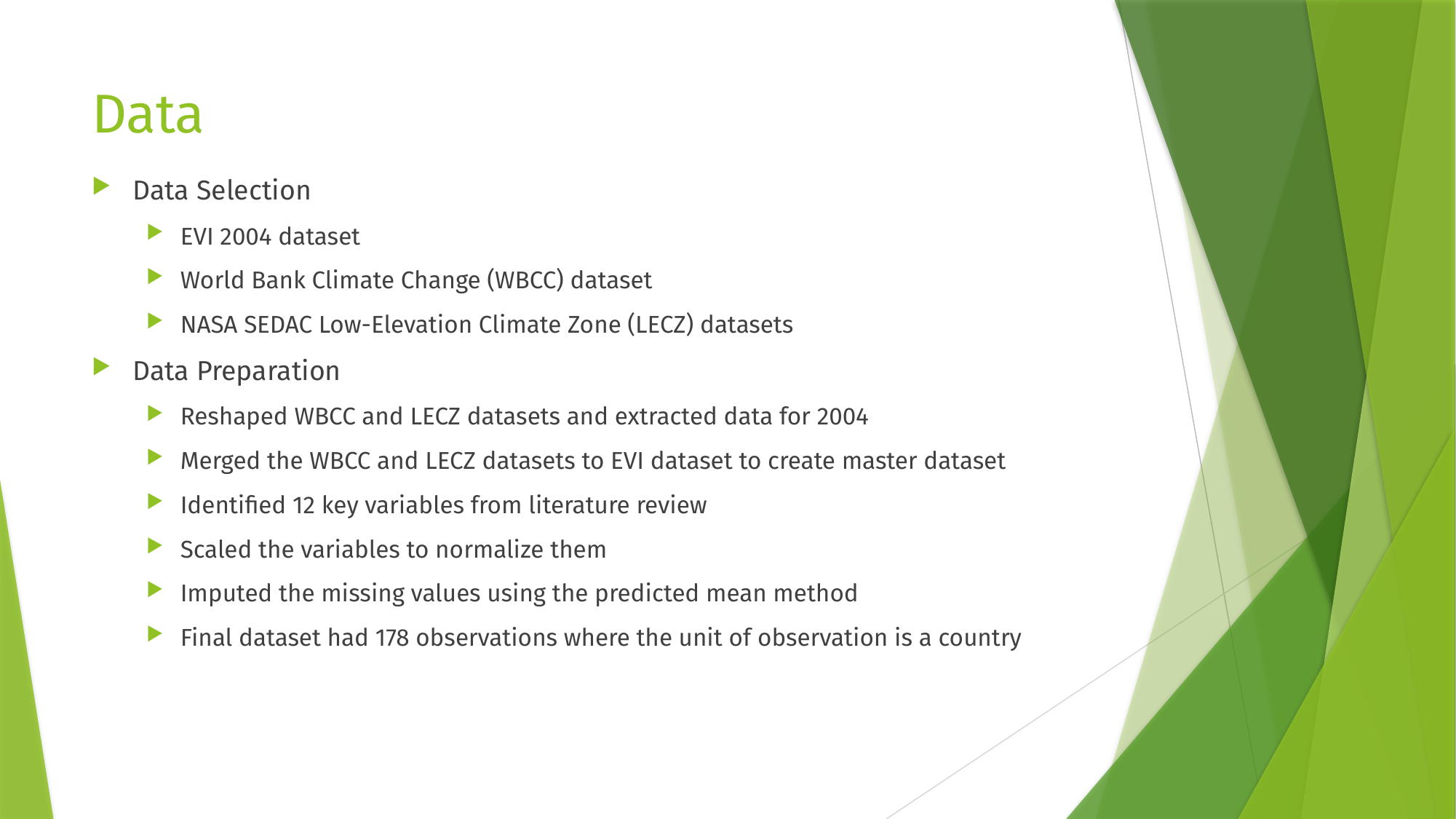

# Data
Data Selection
EVI 2004 dataset
World Bank Climate Change (WBCC) dataset
NASA SEDAC Low-Elevation Climate Zone (LECZ) datasets
Data Preparation
Reshaped WBCC and LECZ datasets and extracted data for 2004
Merged the WBCC and LECZ datasets to EVI dataset to create master dataset
Identified 12 key variables from literature review
Scaled the variables to normalize them
Imputed the missing values using the predicted mean method
Final dataset had 178 observations where the unit of observation is a country